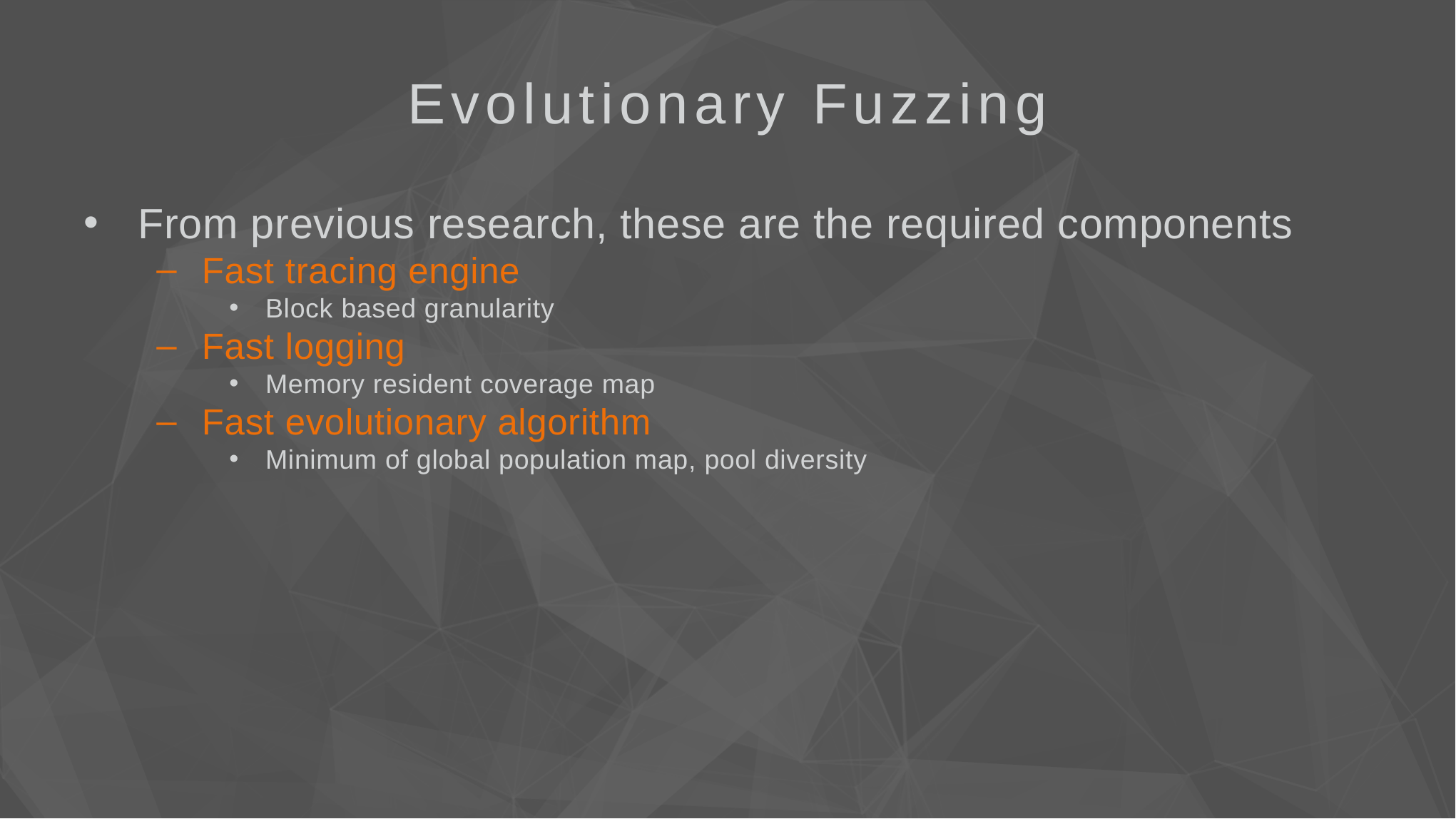

Evolutionary Fuzzing
From previous research, these are the required components
Fast tracing engine
Block based granularity
Fast logging
Memory resident coverage map
Fast evolutionary algorithm
Minimum of global population map, pool diversity